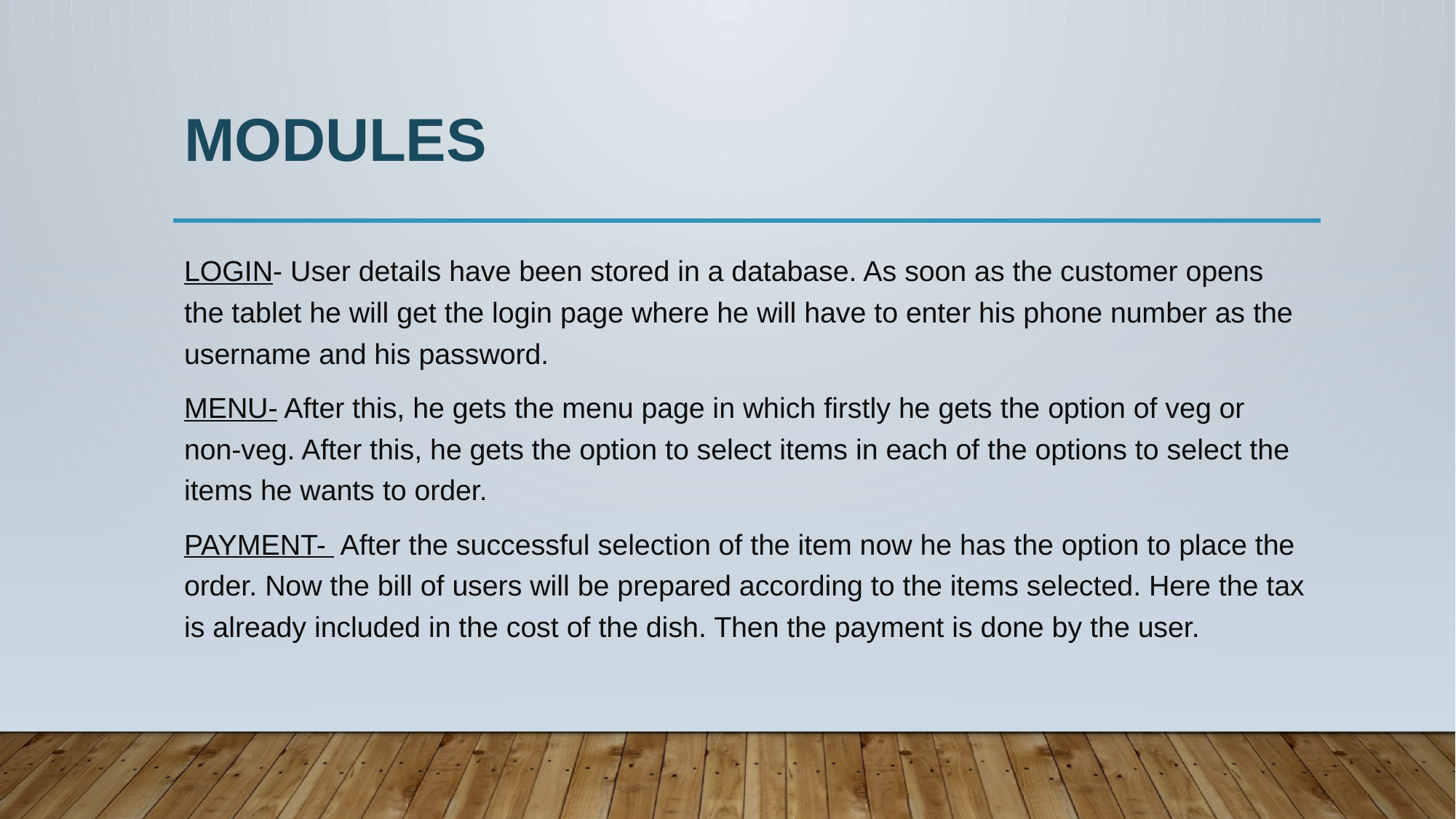

# Modules
LOGIN- User details have been stored in a database. As soon as the customer opens the tablet he will get the login page where he will have to enter his phone number as the username and his password.
MENU- After this, he gets the menu page in which firstly he gets the option of veg or non-veg. After this, he gets the option to select items in each of the options to select the items he wants to order.
PAYMENT-  After the successful selection of the item now he has the option to place the order. Now the bill of users will be prepared according to the items selected. Here the tax is already included in the cost of the dish. Then the payment is done by the user.